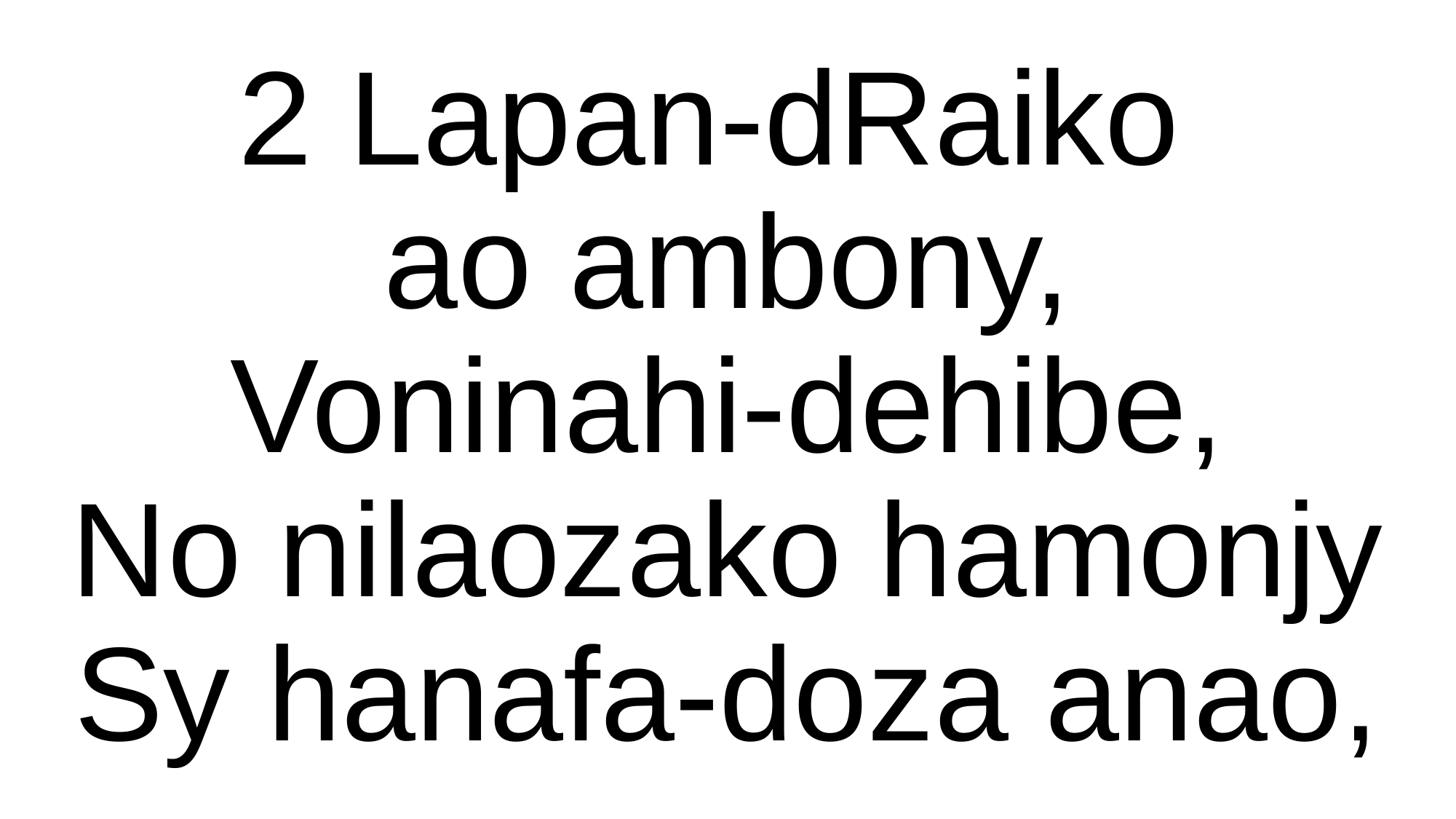

2 Lapan-dRaiko
ao ambony,
Voninahi-dehibe,
No nilaozako hamonjy
Sy hanafa-doza anao,